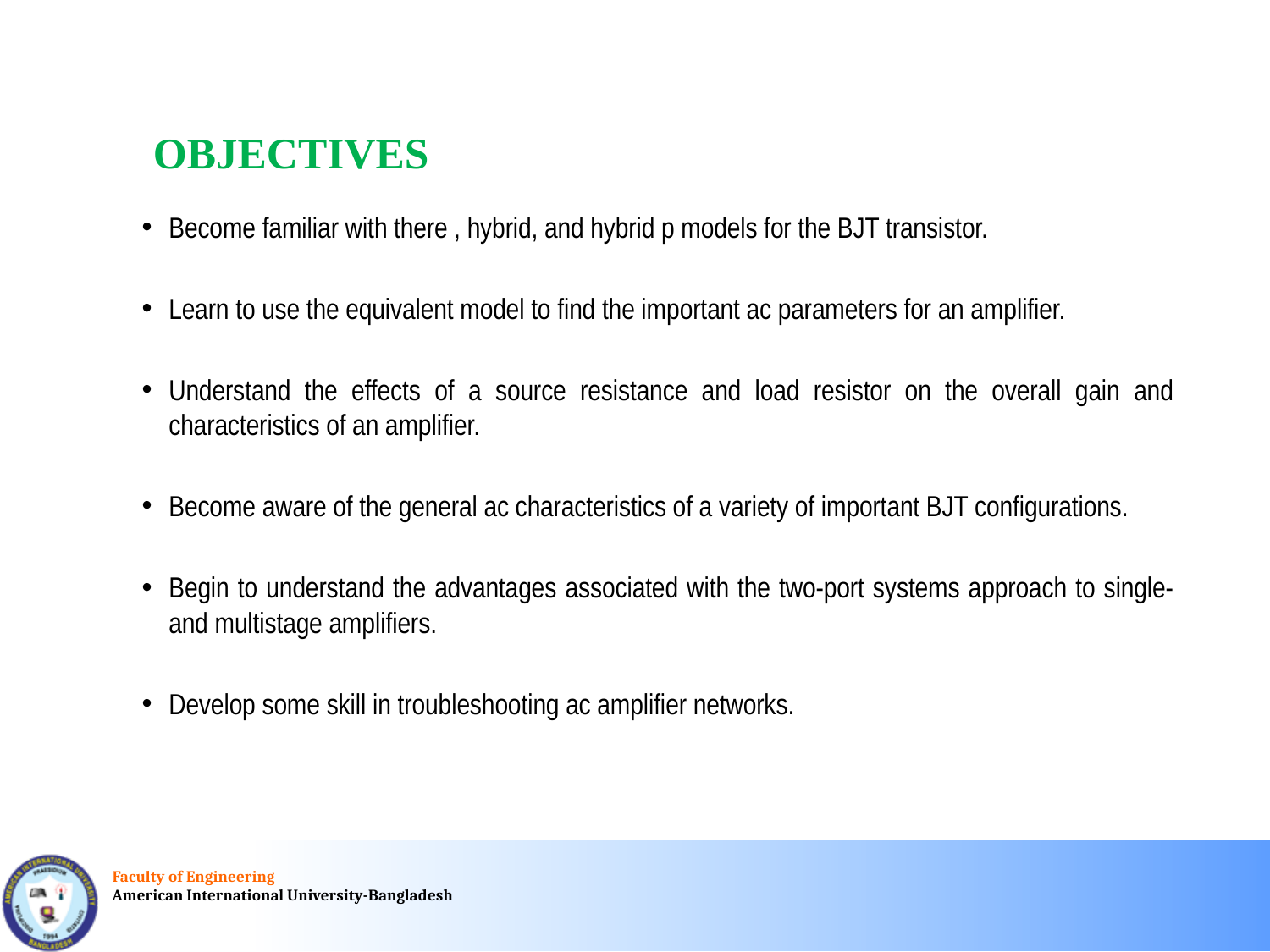

# OBJECTIVES
Become familiar with there , hybrid, and hybrid p models for the BJT transistor.

Learn to use the equivalent model to find the important ac parameters for an amplifier.

Understand the effects of a source resistance and load resistor on the overall gain and characteristics of an amplifier.

Become aware of the general ac characteristics of a variety of important BJT configurations.

Begin to understand the advantages associated with the two-port systems approach to single- and multistage amplifiers.

Develop some skill in troubleshooting ac amplifier networks.